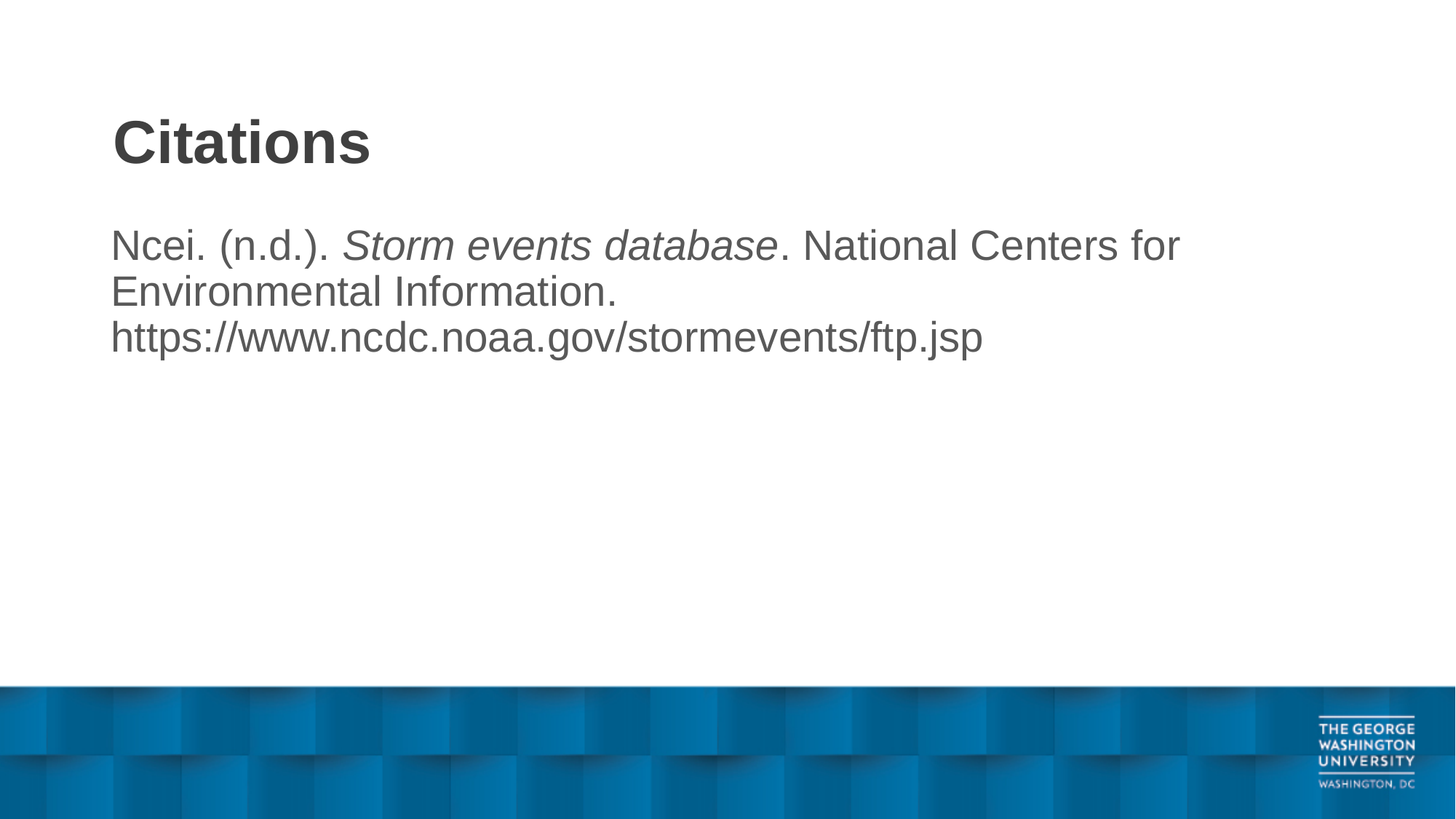

# Citations
Ncei. (n.d.). Storm events database. National Centers for Environmental Information. https://www.ncdc.noaa.gov/stormevents/ftp.jsp